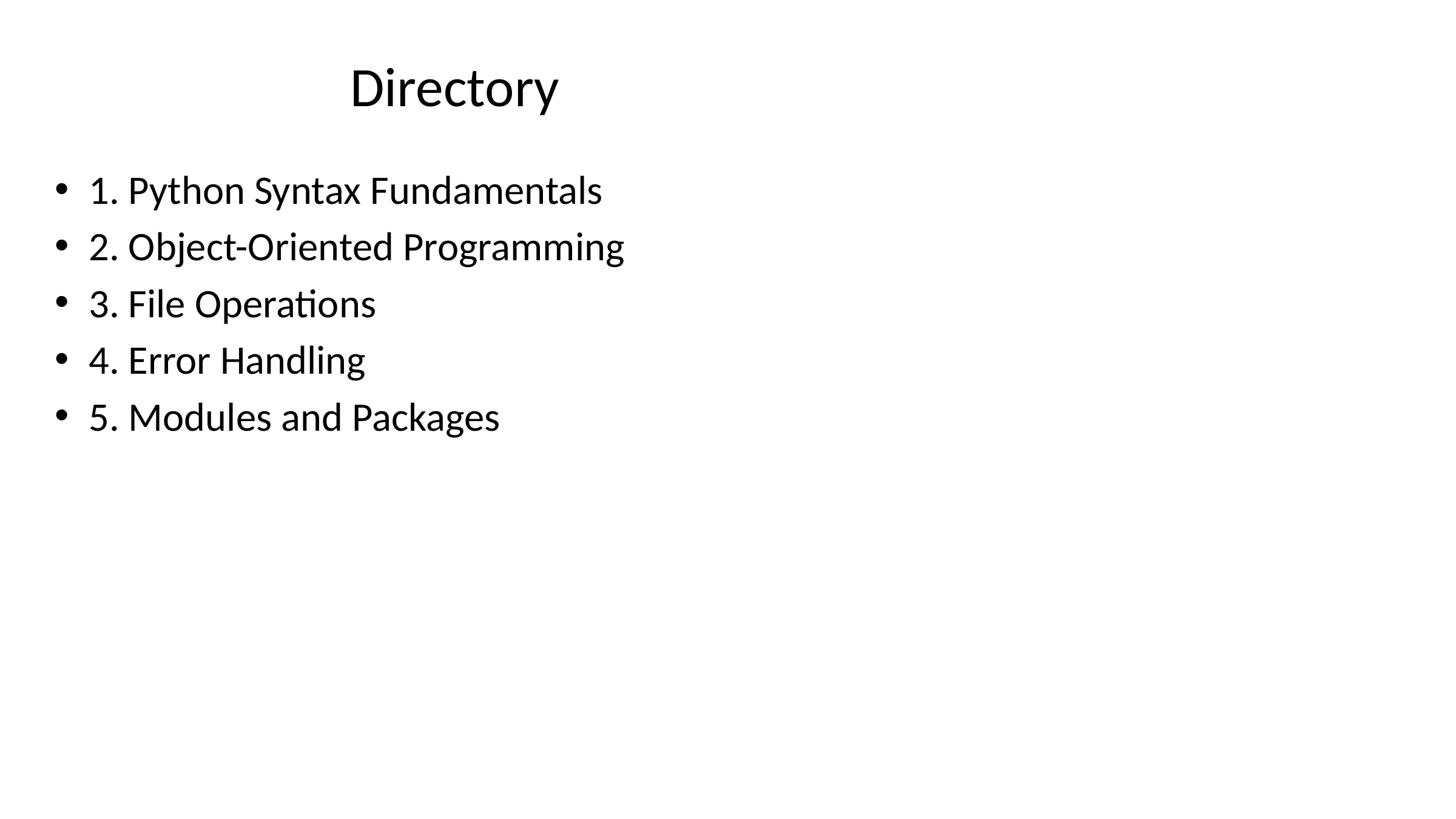

# Directory
1. Python Syntax Fundamentals
2. Object-Oriented Programming
3. File Operations
4. Error Handling
5. Modules and Packages